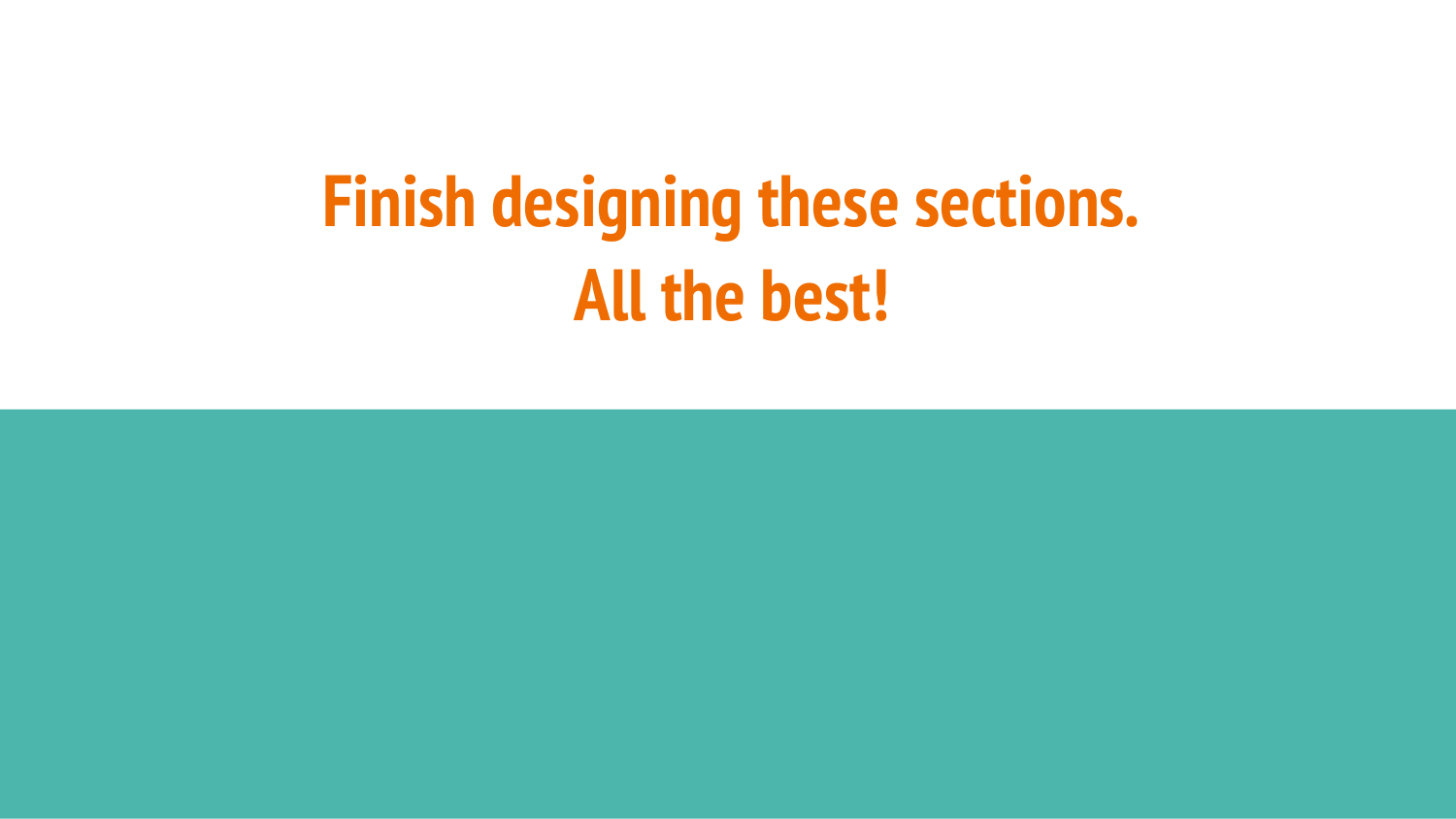

# Finish designing these sections.
All the best!